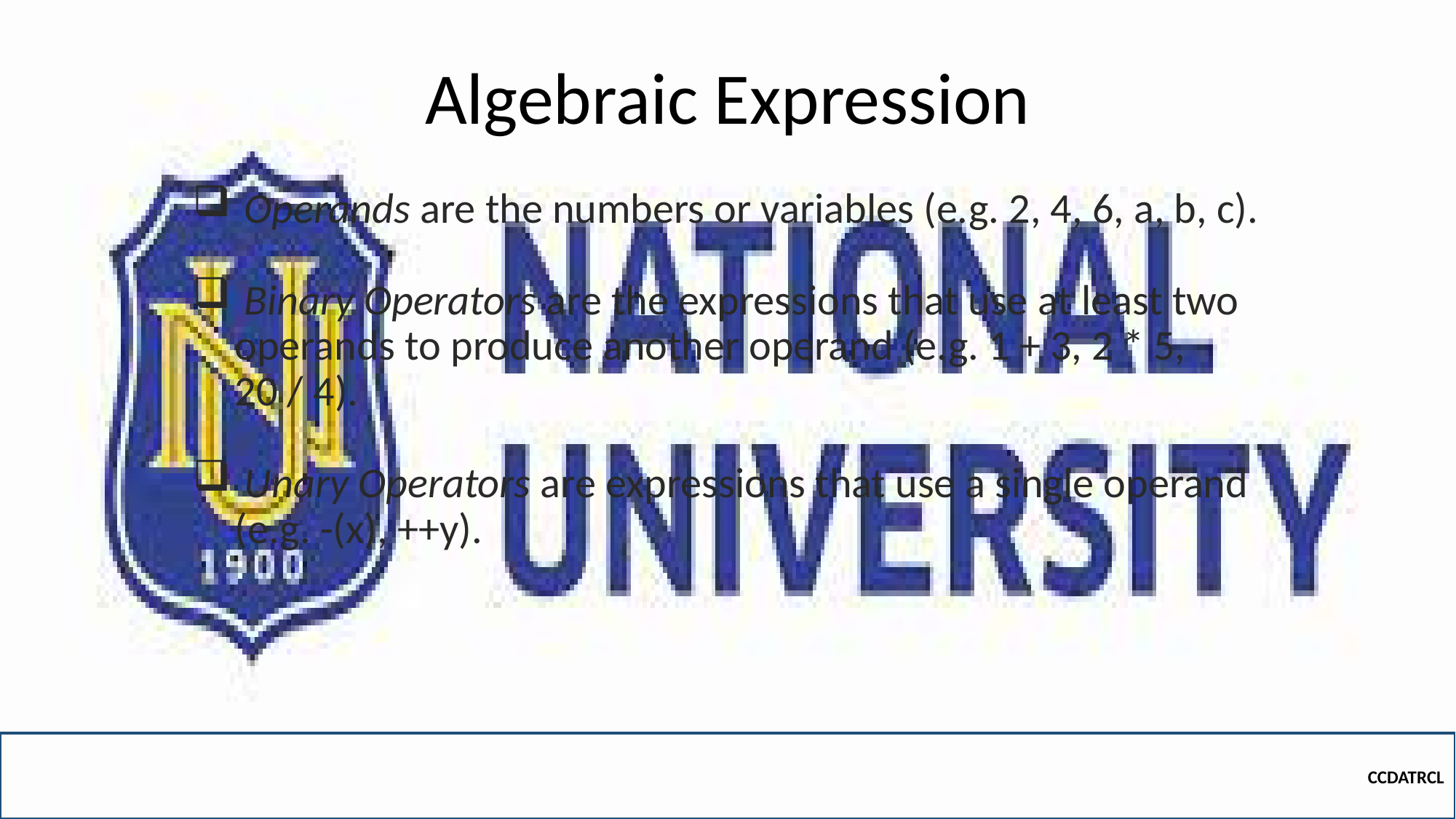

# Algebraic Expression
 Operands are the numbers or variables (e.g. 2, 4, 6, a, b, c).

 Binary Operators are the expressions that use at least two operands to produce another operand (e.g. 1 + 3, 2 * 5, 20 / 4).

 Unary Operators are expressions that use a single operand (e.g. -(x), ++y).

CCDATRCL